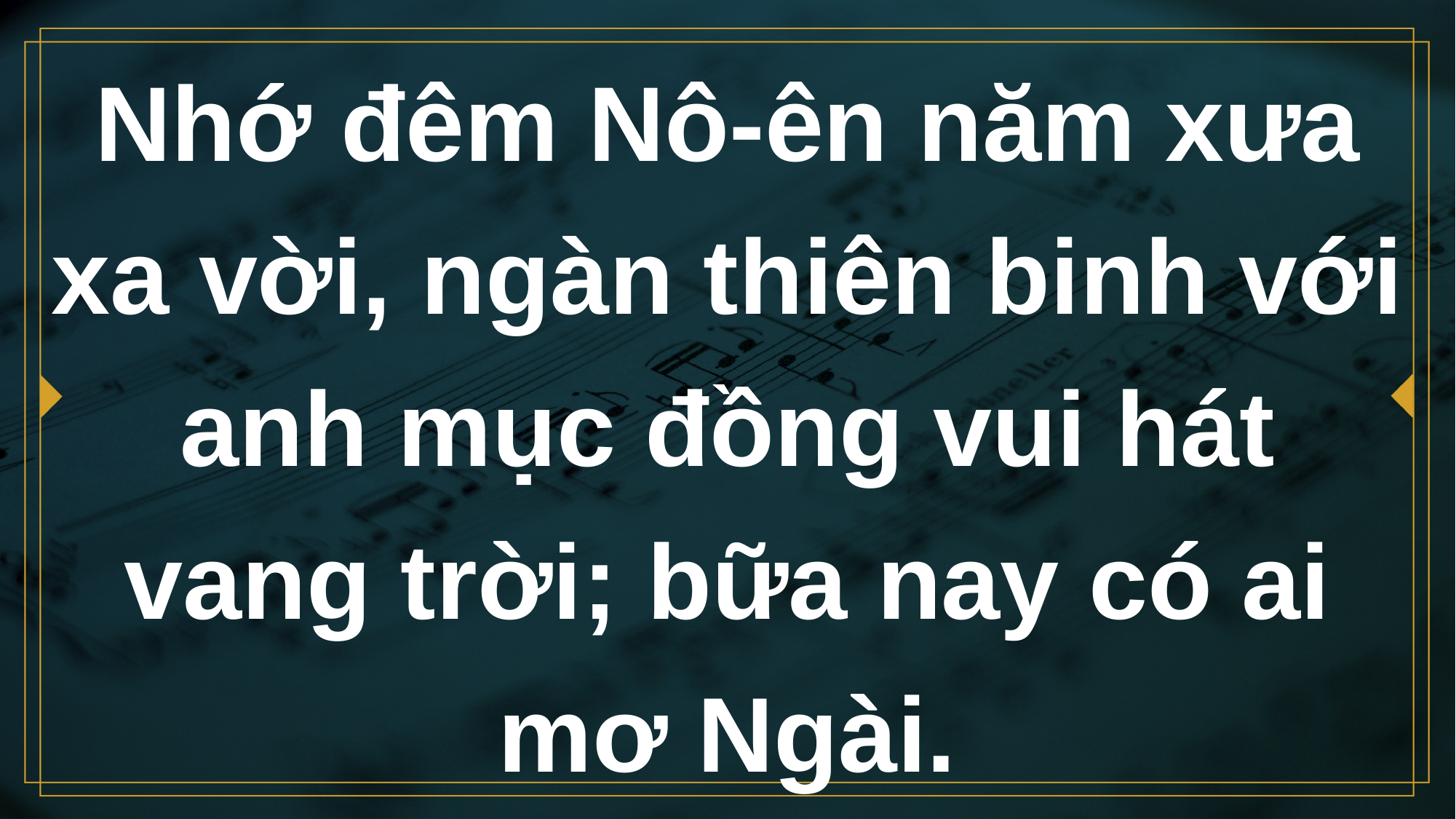

# Nhớ đêm Nô-ên năm xưa xa vời, ngàn thiên binh với anh mục đồng vui hát vang trời; bữa nay có ai mơ Ngài.